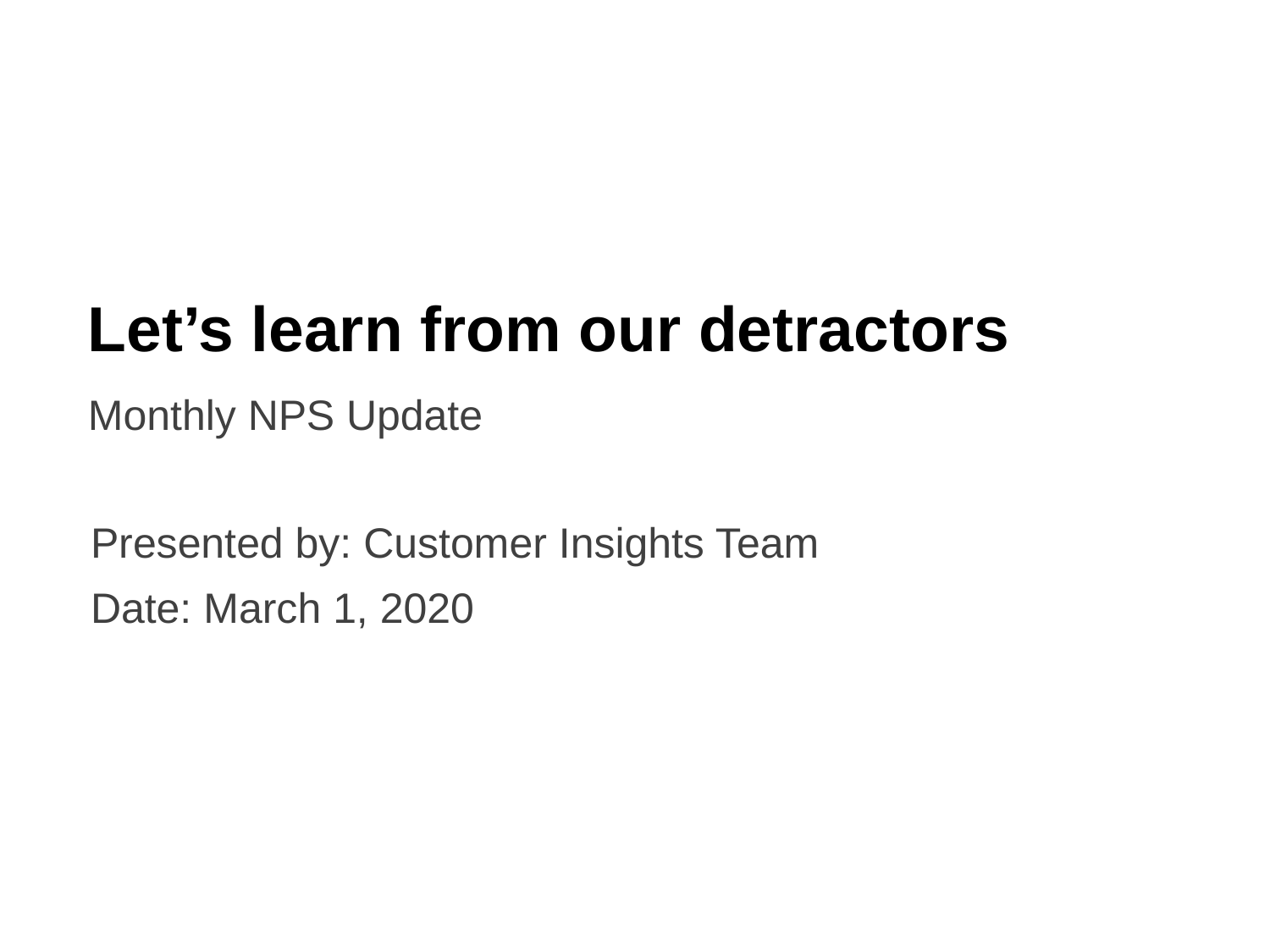

# Let’s learn from our detractors Monthly NPS Update
Presented by: Customer Insights Team
Date: March 1, 2020